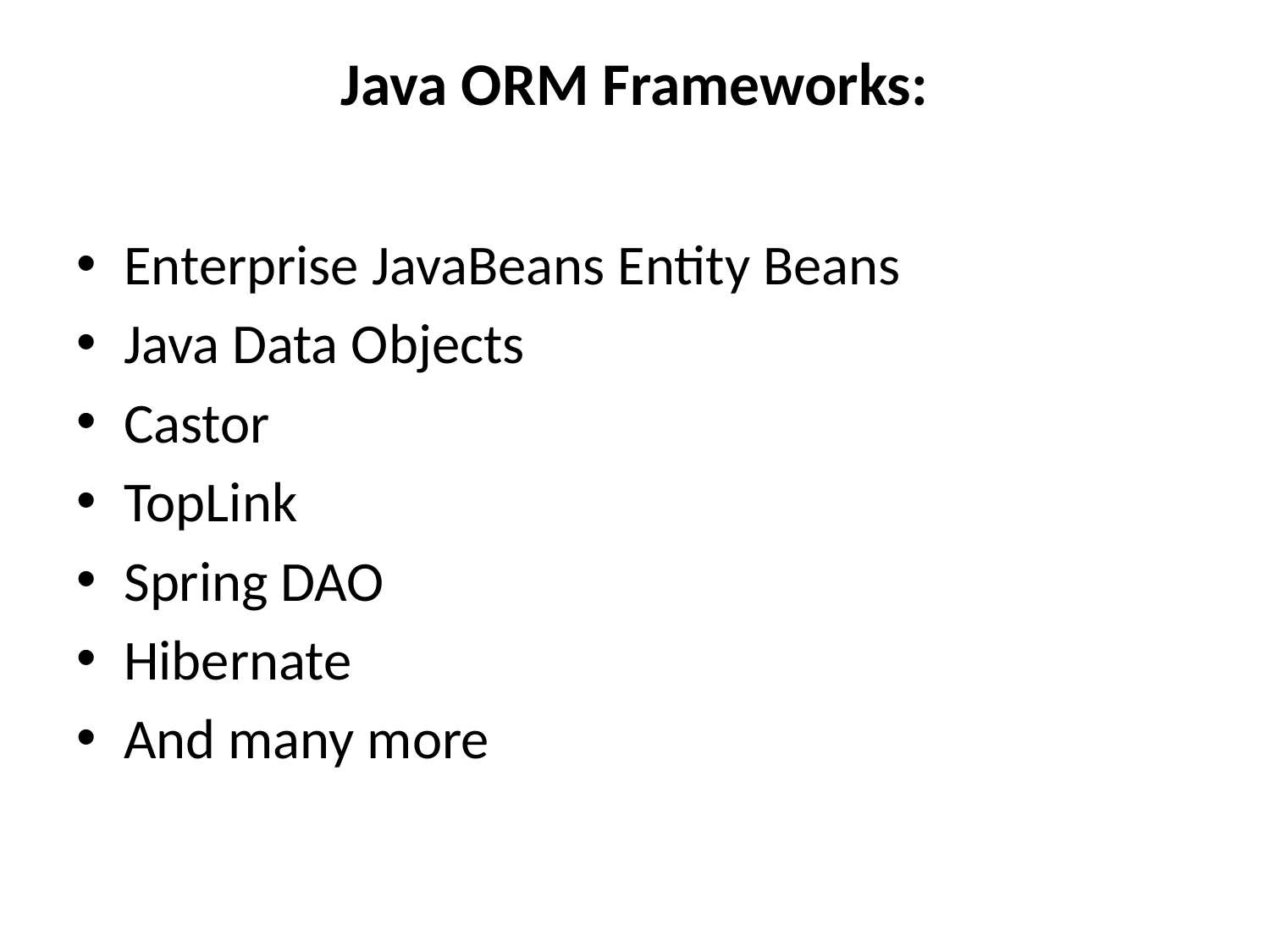

# Java ORM Frameworks:
Enterprise JavaBeans Entity Beans
Java Data Objects
Castor
TopLink
Spring DAO
Hibernate
And many more